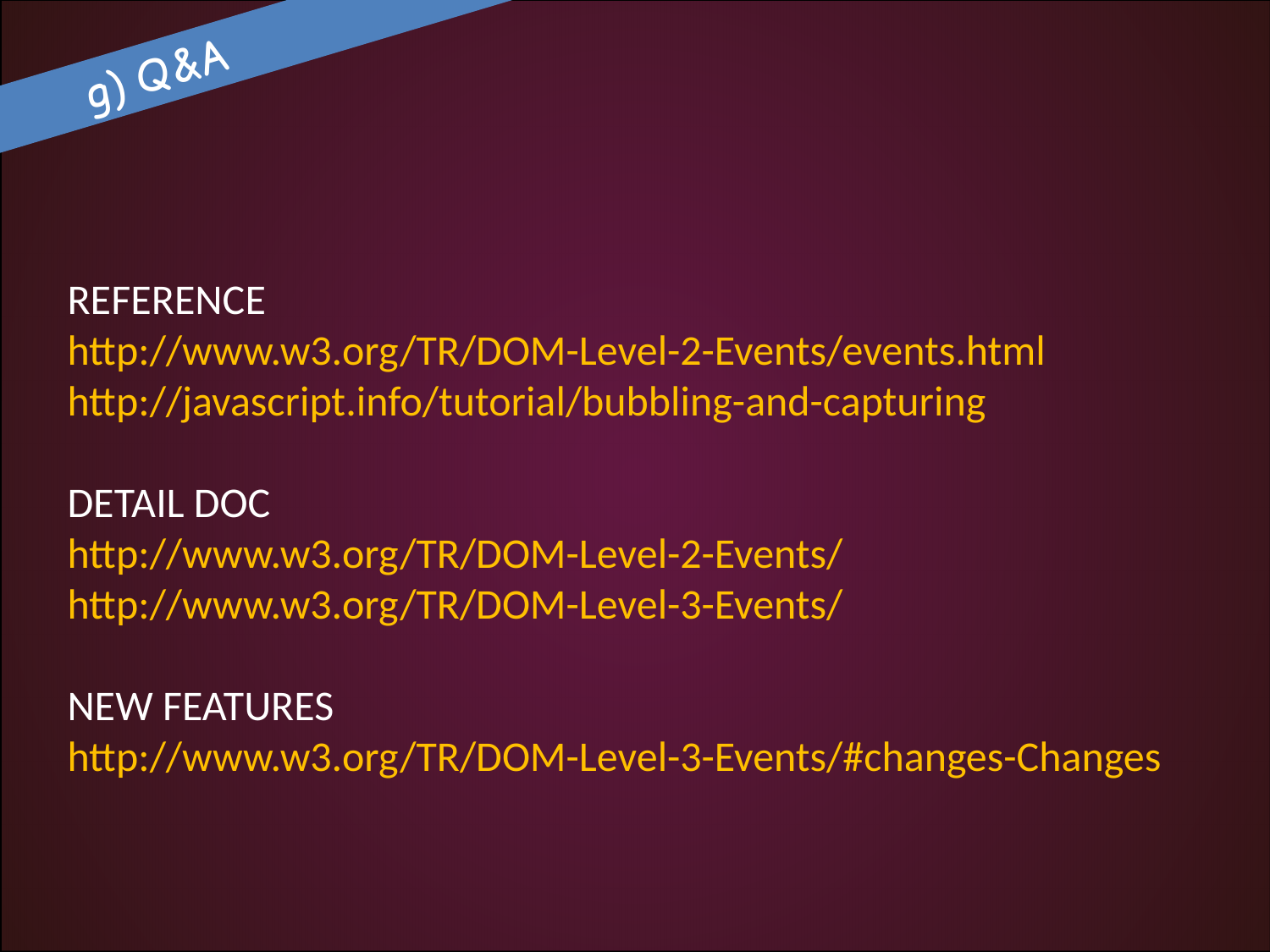

# g) Q&A
REFERENCE
http://www.w3.org/TR/DOM-Level-2-Events/events.html
http://javascript.info/tutorial/bubbling-and-capturing

DETAIL DOC
http://www.w3.org/TR/DOM-Level-2-Events/
http://www.w3.org/TR/DOM-Level-3-Events/

NEW FEATURES
http://www.w3.org/TR/DOM-Level-3-Events/#changes-Changes